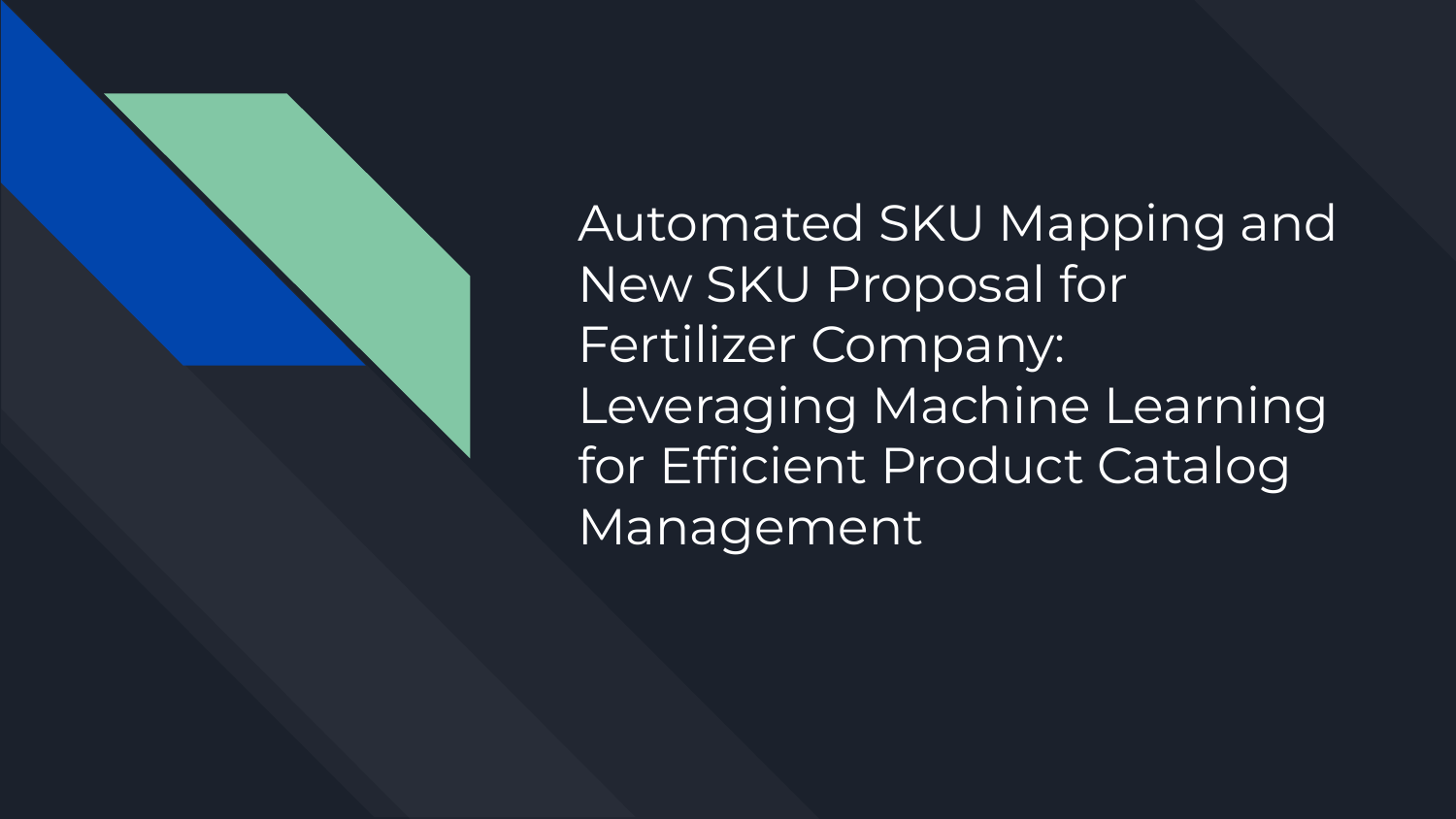

# Automated SKU Mapping and New SKU Proposal for Fertilizer Company: Leveraging Machine Learning for Efficient Product Catalog Management